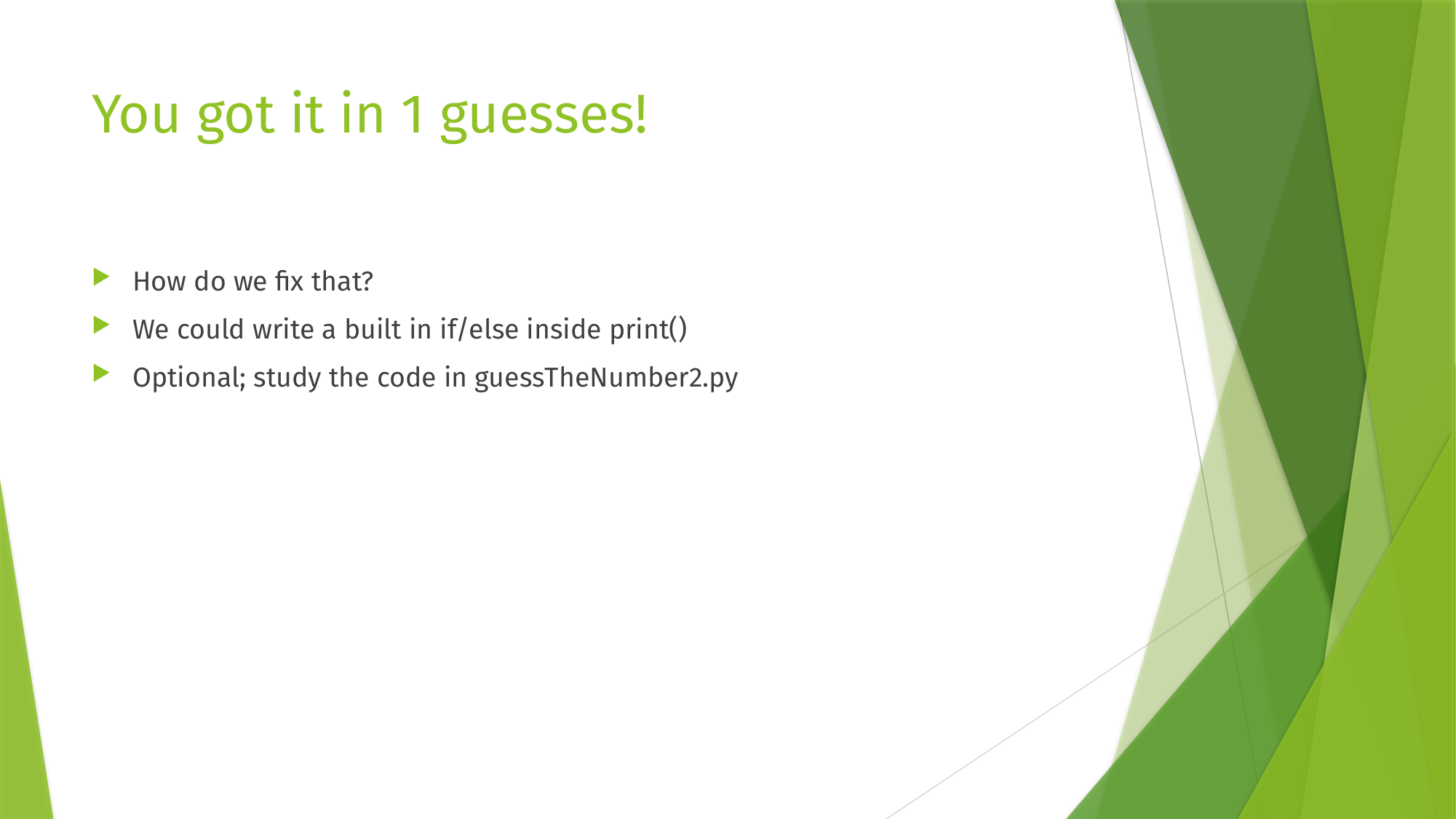

# You got it in 1 guesses!
How do we fix that?
We could write a built in if/else inside print()
Optional; study the code in guessTheNumber2.py